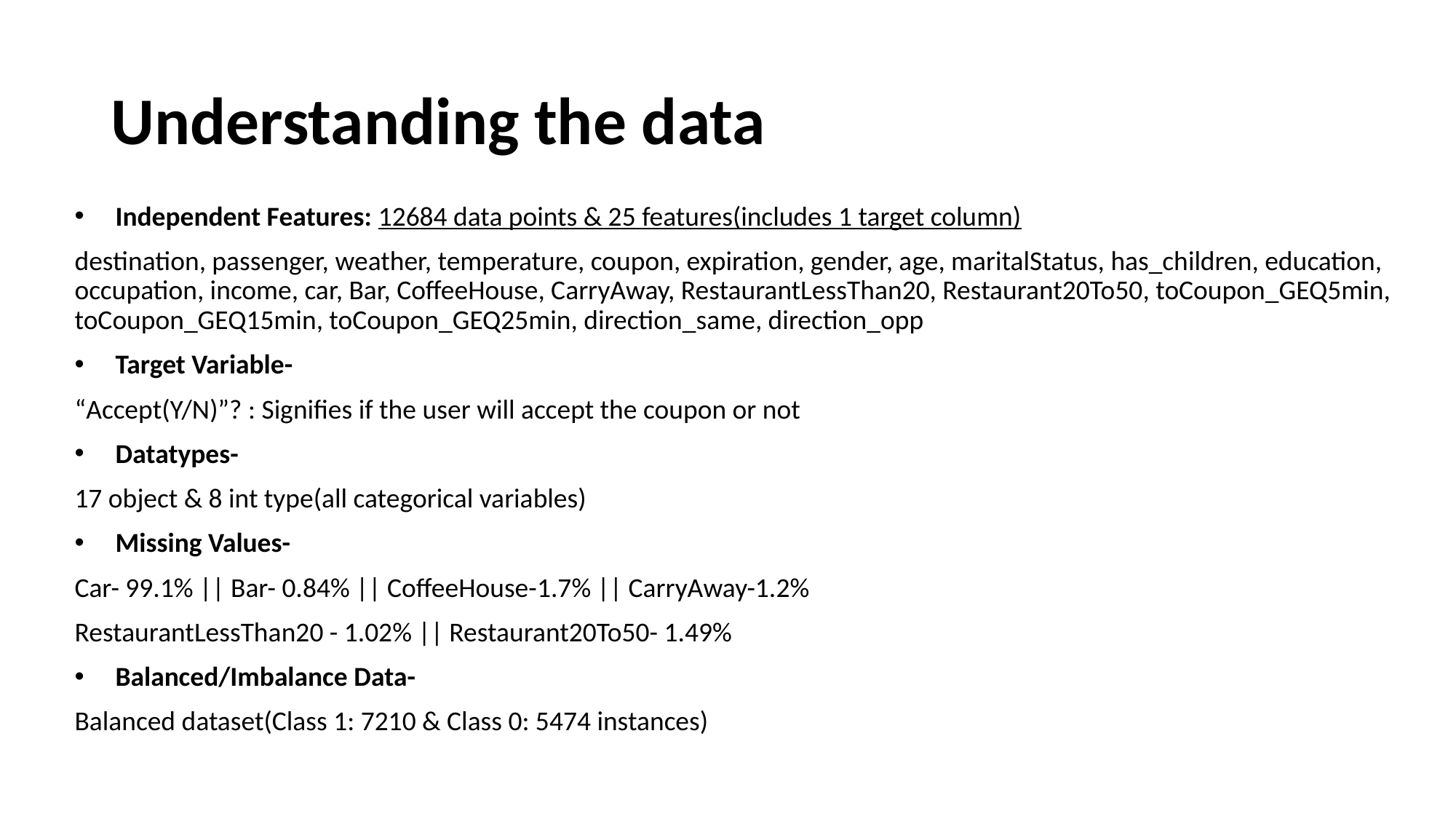

# Understanding the data
Independent Features: 12684 data points & 25 features(includes 1 target column)
destination, passenger, weather, temperature, coupon, expiration, gender, age, maritalStatus, has_children, education, occupation, income, car, Bar, CoffeeHouse, CarryAway, RestaurantLessThan20, Restaurant20To50, toCoupon_GEQ5min, toCoupon_GEQ15min, toCoupon_GEQ25min, direction_same, direction_opp
Target Variable-
“Accept(Y/N)”? : Signifies if the user will accept the coupon or not
Datatypes-
17 object & 8 int type(all categorical variables)
Missing Values-
Car- 99.1% || Bar- 0.84% || CoffeeHouse-1.7% || CarryAway-1.2%
RestaurantLessThan20 - 1.02% || Restaurant20To50- 1.49%
Balanced/Imbalance Data-
Balanced dataset(Class 1: 7210 & Class 0: 5474 instances)